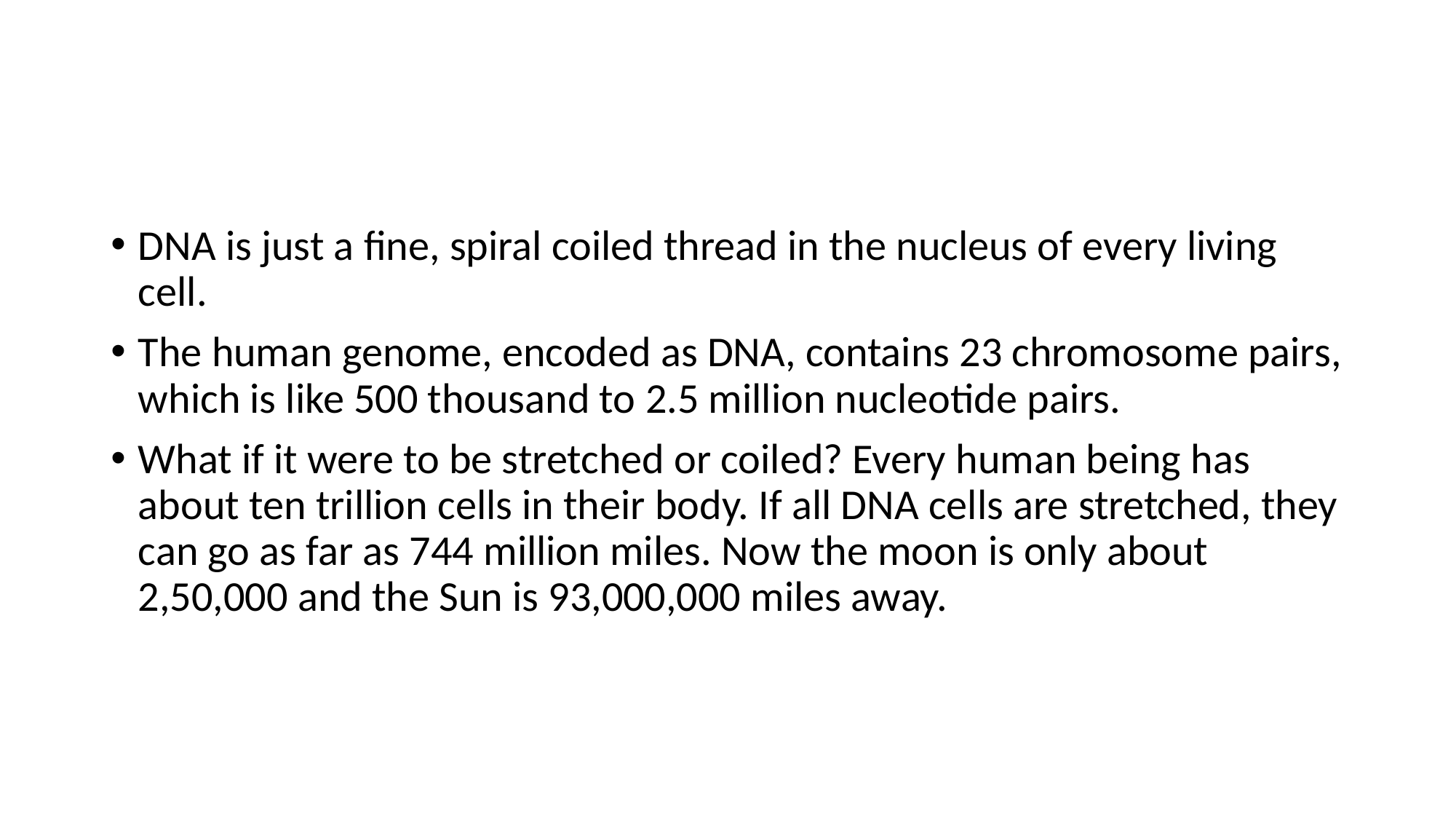

#
DNA is just a fine, spiral coiled thread in the nucleus of every living cell.
The human genome, encoded as DNA, contains 23 chromosome pairs, which is like 500 thousand to 2.5 million nucleotide pairs.
What if it were to be stretched or coiled? Every human being has about ten trillion cells in their body. If all DNA cells are stretched, they can go as far as 744 million miles. Now the moon is only about 2,50,000 and the Sun is 93,000,000 miles away.